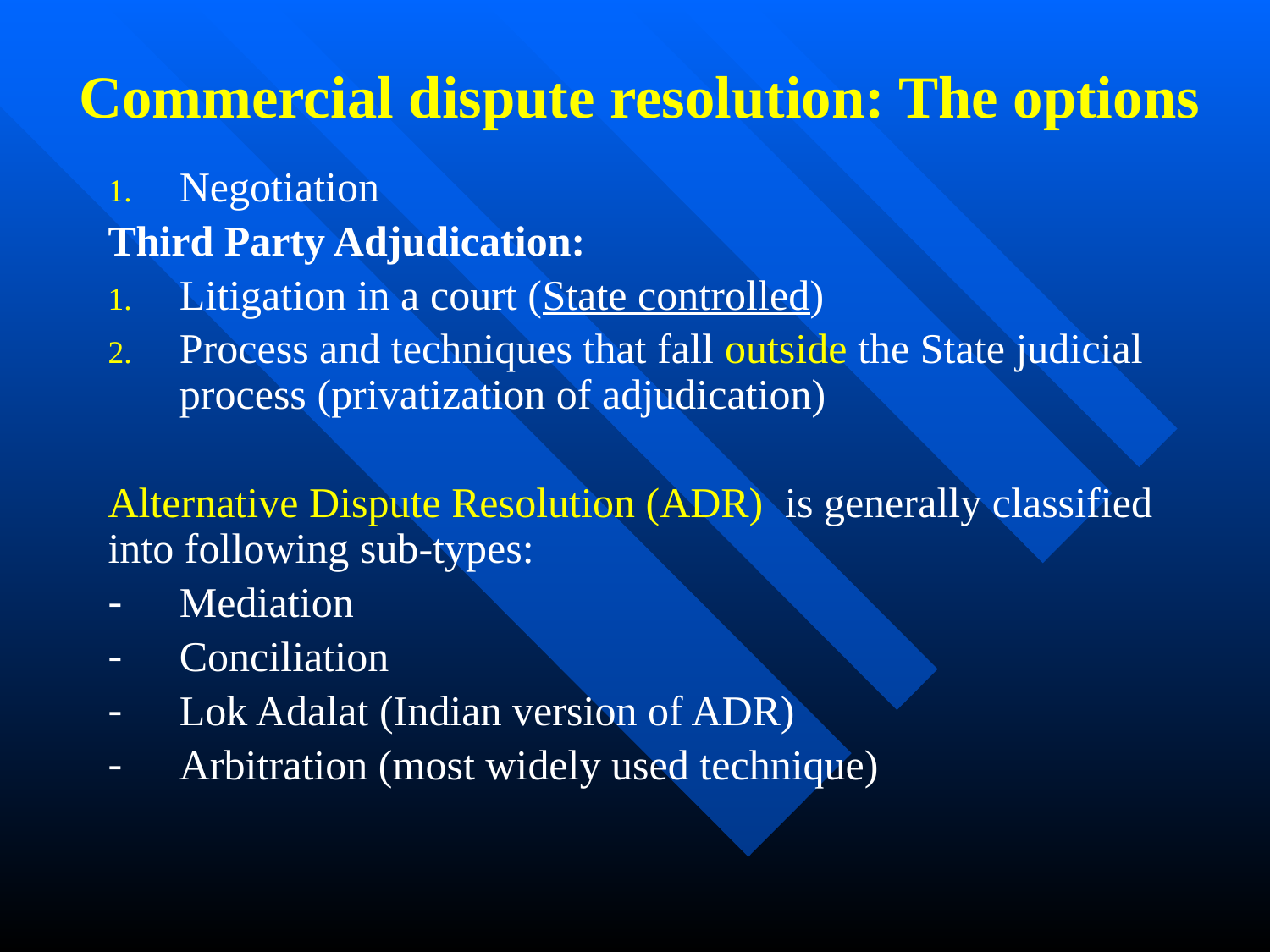

Commercial dispute resolution: The options
Negotiation
Third Party Adjudication:
Litigation in a court (State controlled)
Process and techniques that fall outside the State judicial process (privatization of adjudication)

Alternative Dispute Resolution (ADR)  is generally classified into following sub-types:
Mediation
Conciliation
Lok Adalat (Indian version of ADR)
Arbitration (most widely used technique)